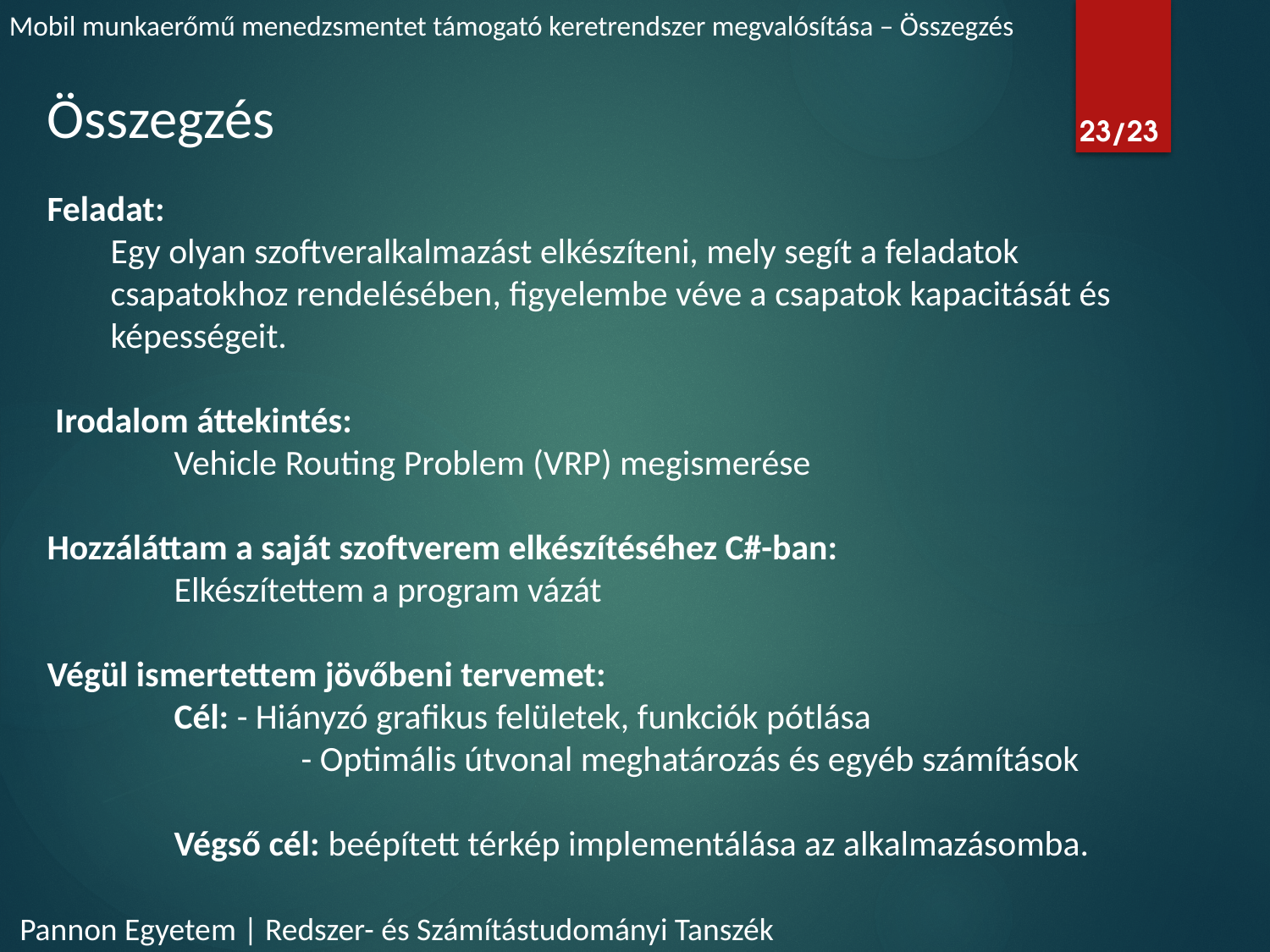

Mobil munkaerőmű menedzsmentet támogató keretrendszer megvalósítása – Összegzés

23/23
Összegzés
Feladat:
Egy olyan szoftveralkalmazást elkészíteni, mely segít a feladatok csapatokhoz rendelésében, figyelembe véve a csapatok kapacitását és képességeit.

 Irodalom áttekintés:
	Vehicle Routing Problem (VRP) megismerése

Hozzáláttam a saját szoftverem elkészítéséhez C#-ban:
	Elkészítettem a program vázát

Végül ismertettem jövőbeni tervemet:
	Cél: - Hiányzó grafikus felületek, funkciók pótlása
		- Optimális útvonal meghatározás és egyéb számítások
	Végső cél: beépített térkép implementálása az alkalmazásomba.

Pannon Egyetem | Redszer- és Számítástudományi Tanszék